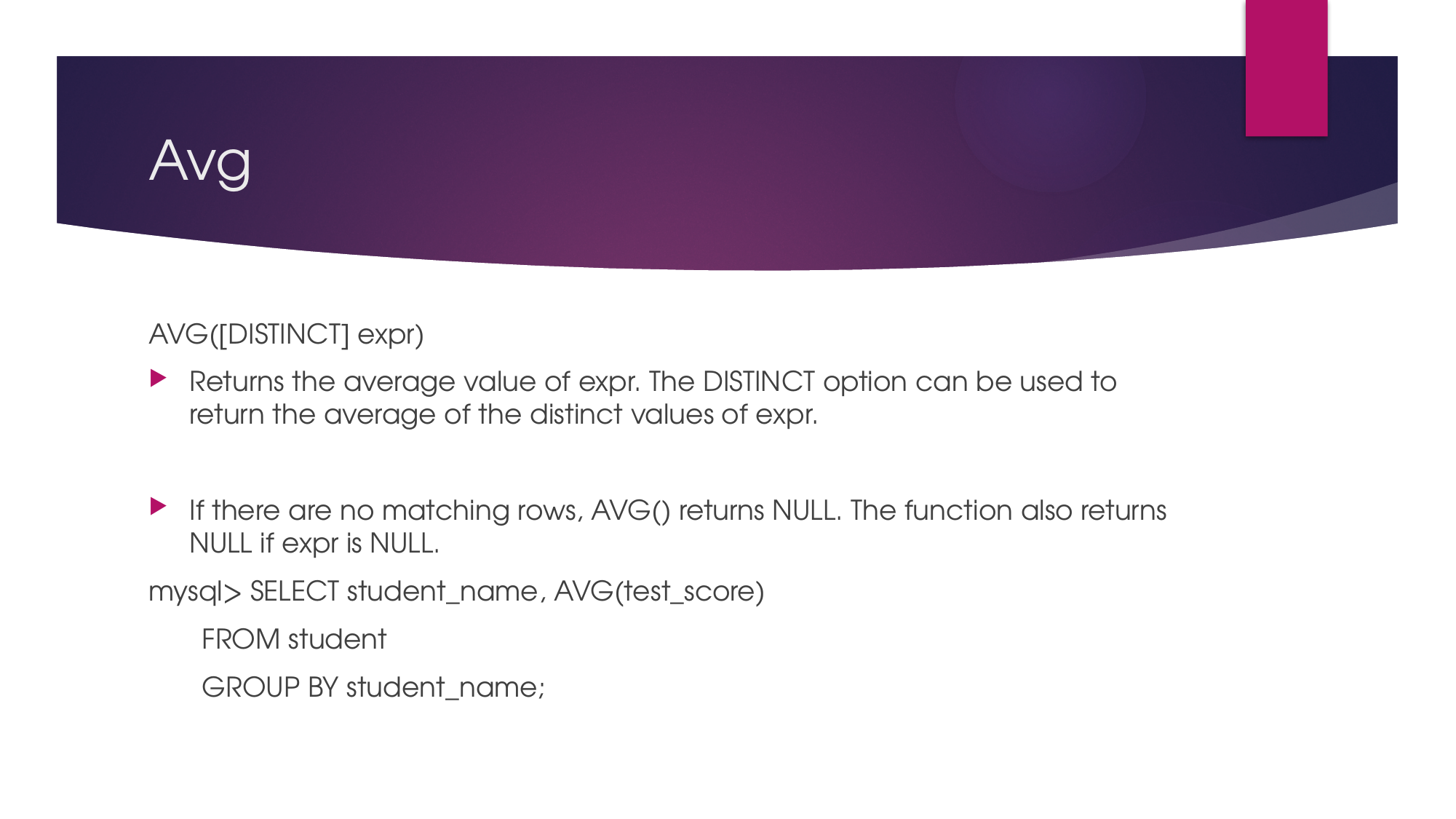

# Avg
AVG([DISTINCT] expr)
Returns the average value of expr. The DISTINCT option can be used to return the average of the distinct values of expr.

If there are no matching rows, AVG() returns NULL. The function also returns NULL if expr is NULL.
mysql> SELECT student_name, AVG(test_score)
       FROM student
       GROUP BY student_name;